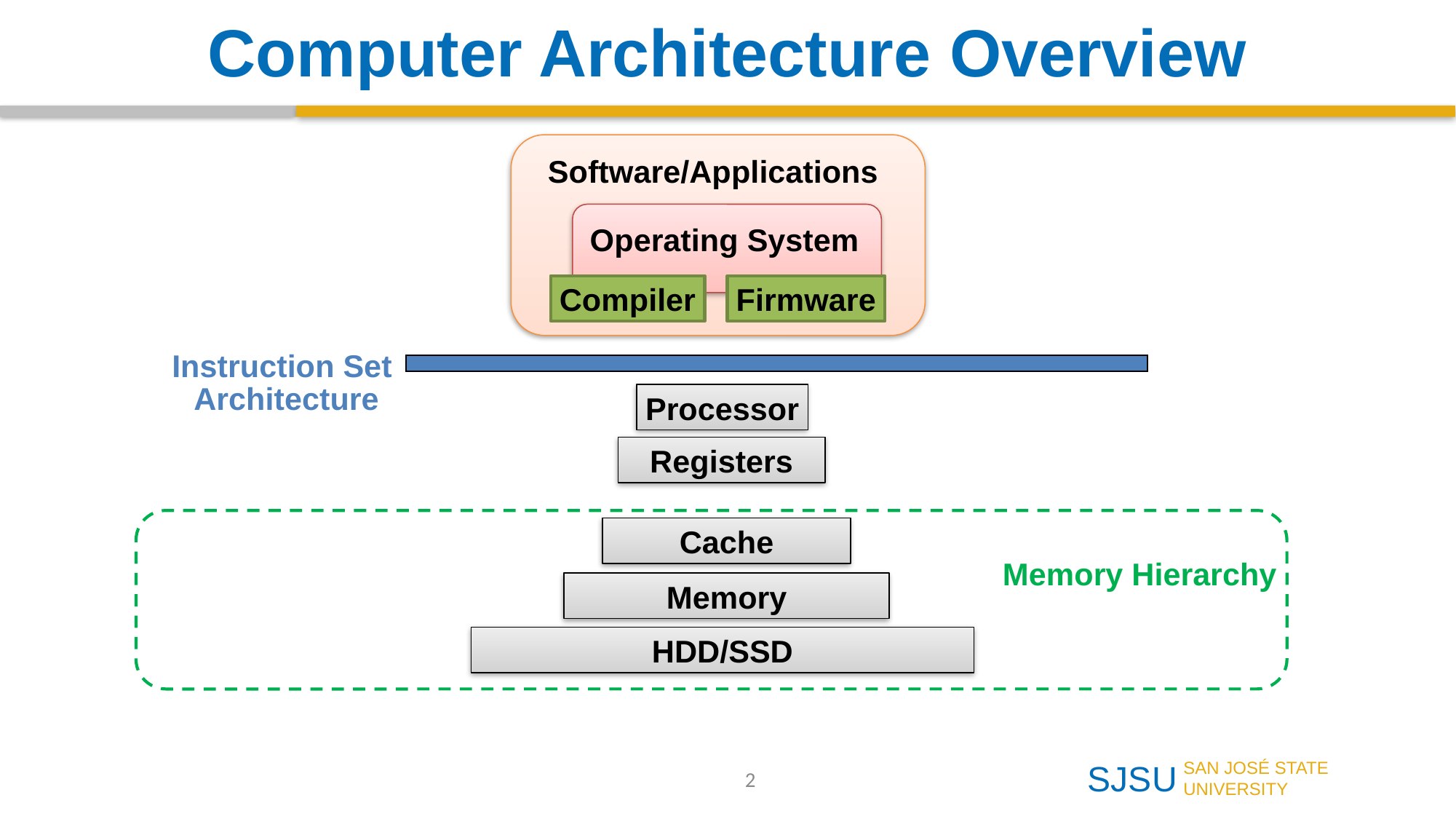

# Computer Architecture Overview

Software/Applications

Operating System
Compiler
Firmware
Instruction Set
 Architecture

Processor
Registers

Cache
Memory Hierarchy
Memory
HDD/SSD
2